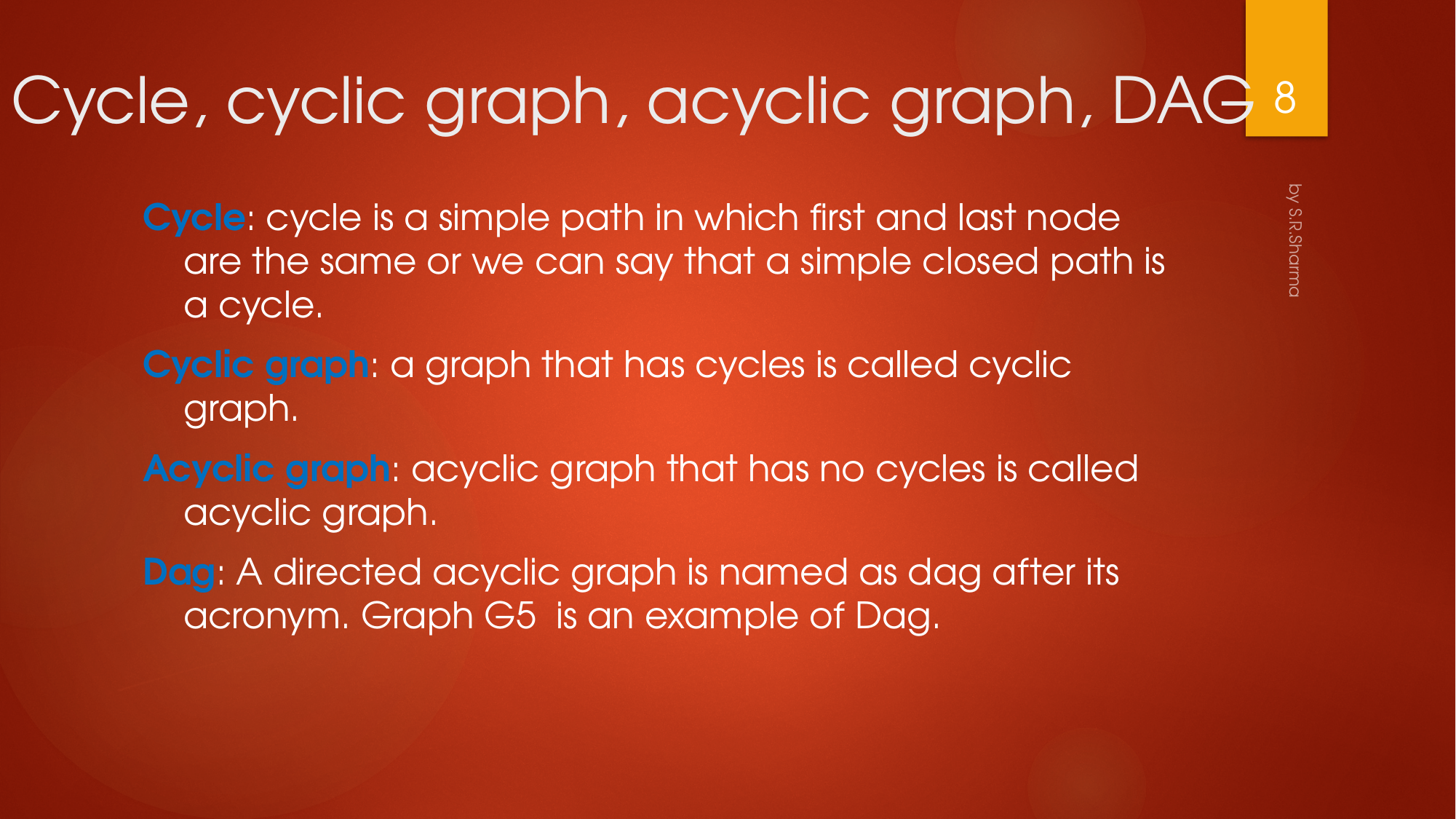

8
# Cycle, cyclic graph, acyclic graph, DAG
Cycle: cycle is a simple path in which first and last node are the same or we can say that a simple closed path is a cycle.
Cyclic graph: a graph that has cycles is called cyclic graph.
Acyclic graph: acyclic graph that has no cycles is called acyclic graph.
Dag: A directed acyclic graph is named as dag after its acronym. Graph G5  is an example of Dag.

by S.R.Sharma